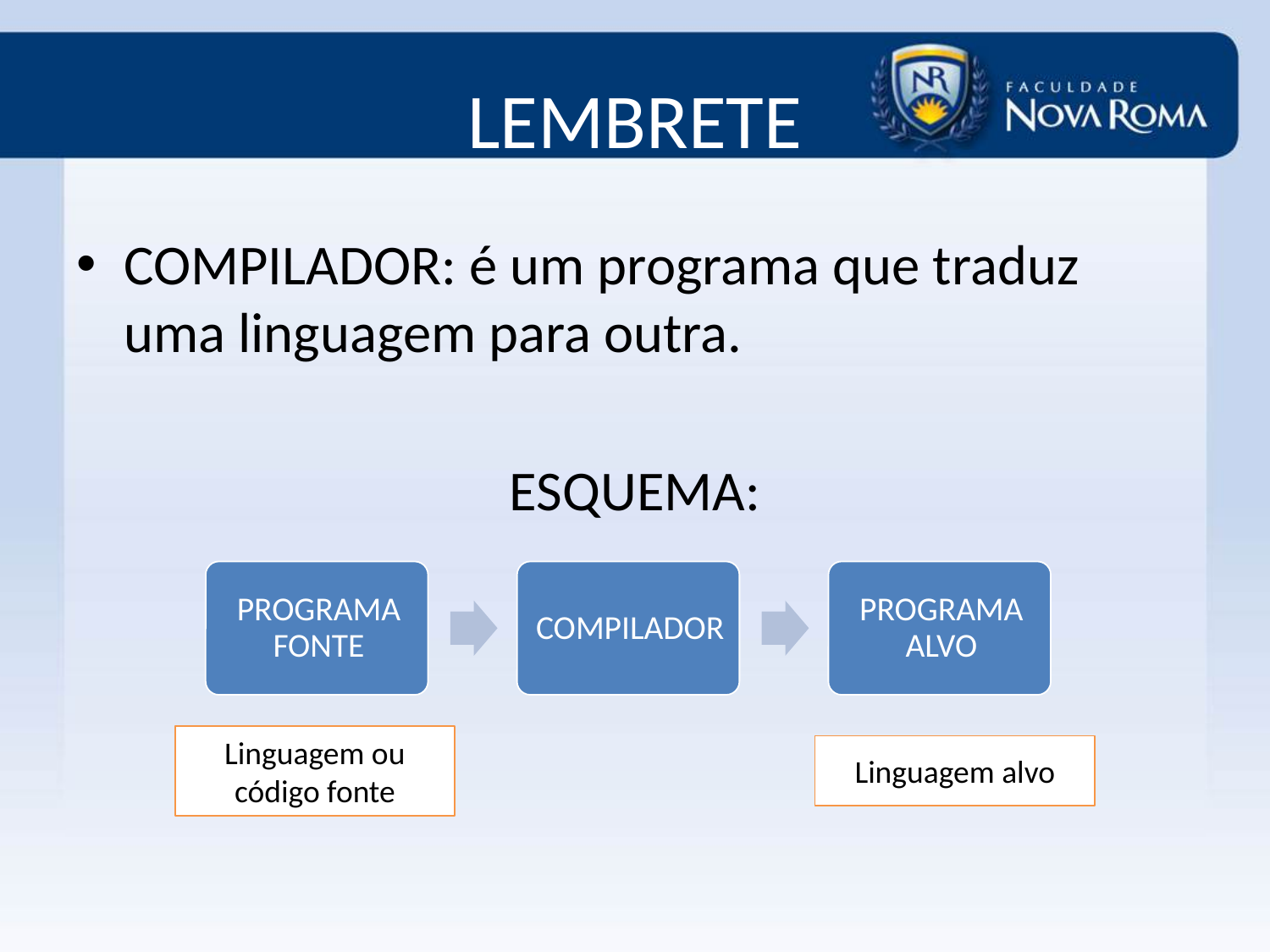

# LEMBRETE
COMPILADOR: é um programa que traduz uma linguagem para outra.

ESQUEMA:

PROGRAMA FONTE

COMPILADOR

PROGRAMA ALVO
Linguagem ou código fonte
Linguagem alvo